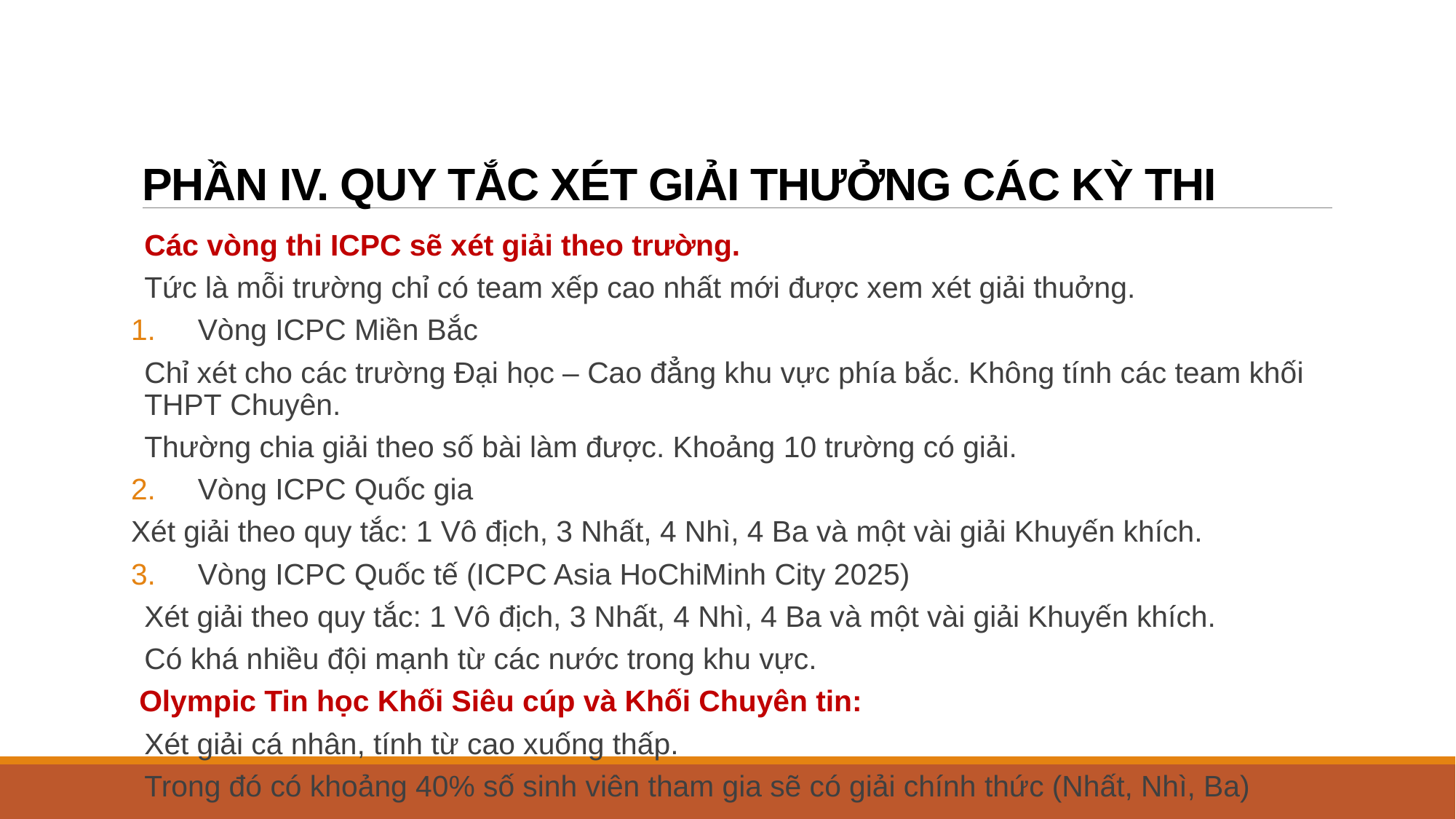

# PHẦN IV. QUY TẮC XÉT GIẢI THƯỞNG CÁC KỲ THI
Các vòng thi ICPC sẽ xét giải theo trường.
Tức là mỗi trường chỉ có team xếp cao nhất mới được xem xét giải thuởng.
Vòng ICPC Miền Bắc
Chỉ xét cho các trường Đại học – Cao đẳng khu vực phía bắc. Không tính các team khối THPT Chuyên.
Thường chia giải theo số bài làm được. Khoảng 10 trường có giải.
Vòng ICPC Quốc gia
Xét giải theo quy tắc: 1 Vô địch, 3 Nhất, 4 Nhì, 4 Ba và một vài giải Khuyến khích.
Vòng ICPC Quốc tế (ICPC Asia HoChiMinh City 2025)
Xét giải theo quy tắc: 1 Vô địch, 3 Nhất, 4 Nhì, 4 Ba và một vài giải Khuyến khích.
Có khá nhiều đội mạnh từ các nước trong khu vực.
 Olympic Tin học Khối Siêu cúp và Khối Chuyên tin:
Xét giải cá nhân, tính từ cao xuống thấp.
Trong đó có khoảng 40% số sinh viên tham gia sẽ có giải chính thức (Nhất, Nhì, Ba)